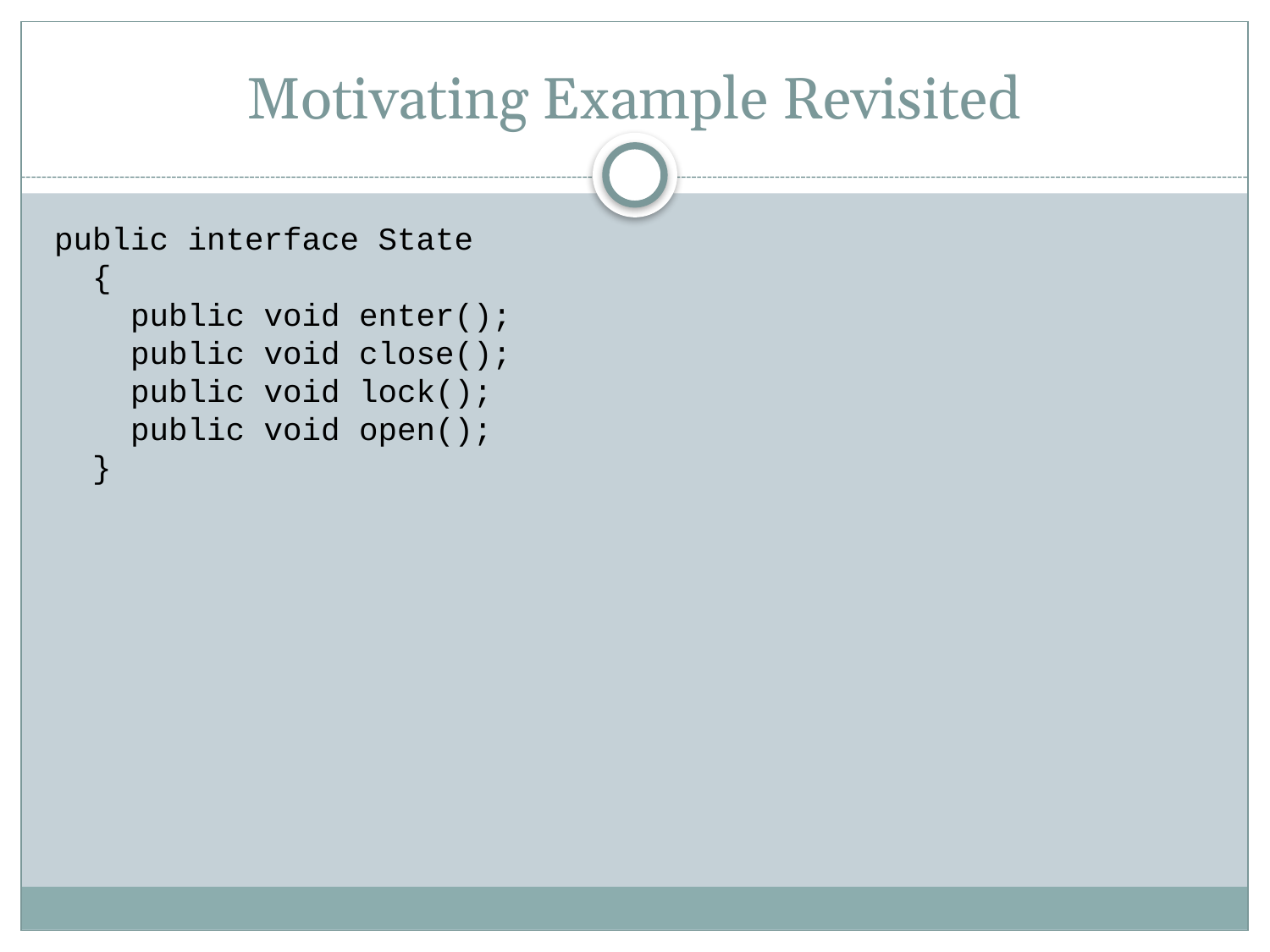

# Motivating Example Revisited
public interface State
  {
    public void enter();
    public void close();
    public void lock();
    public void open();
  }